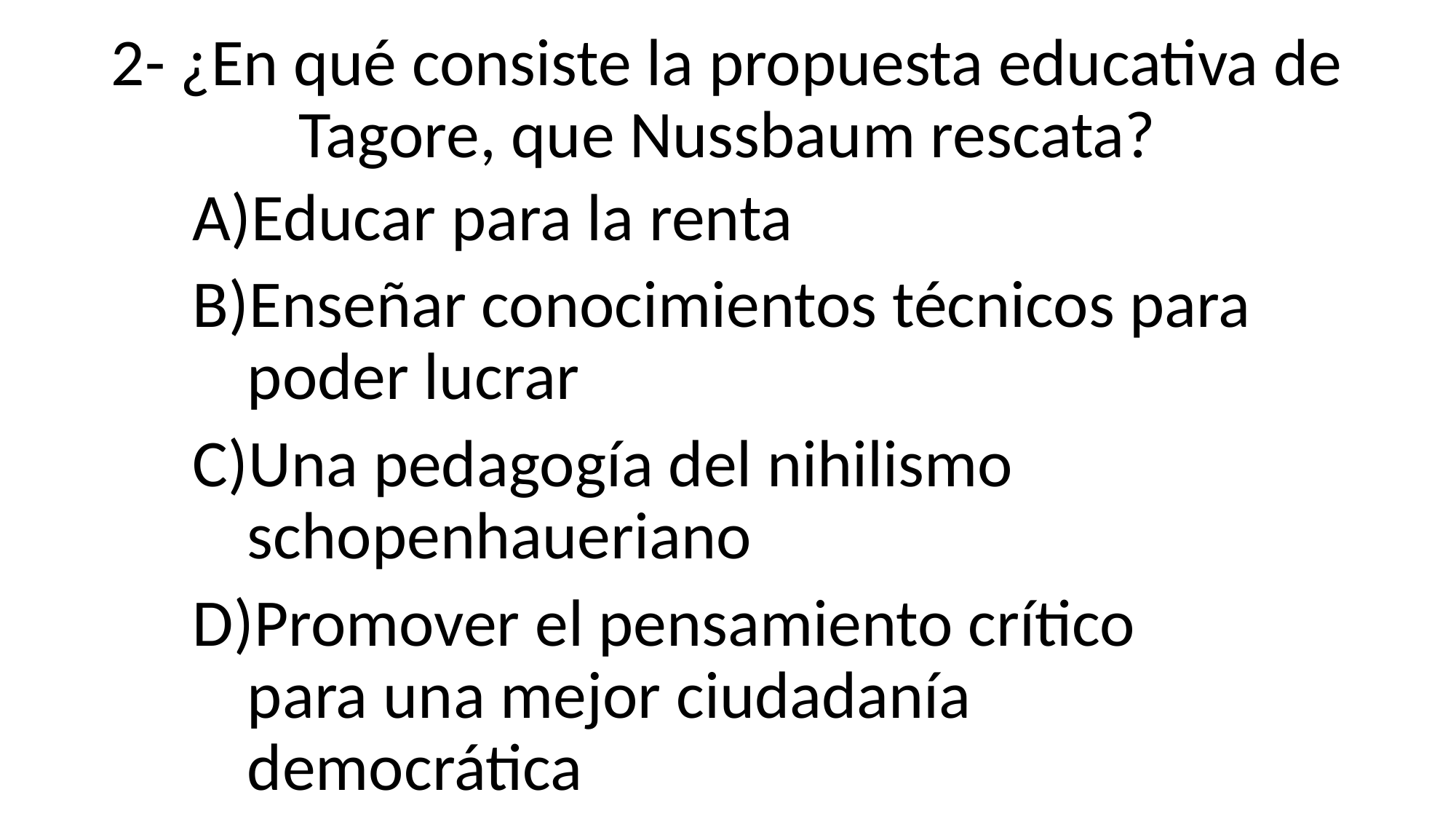

# 2- ¿En qué consiste la propuesta educativa de Tagore, que Nussbaum rescata?
Educar para la renta
Enseñar conocimientos técnicos para poder lucrar
Una pedagogía del nihilismo schopenhaueriano
Promover el pensamiento crítico para una mejor ciudadanía democrática